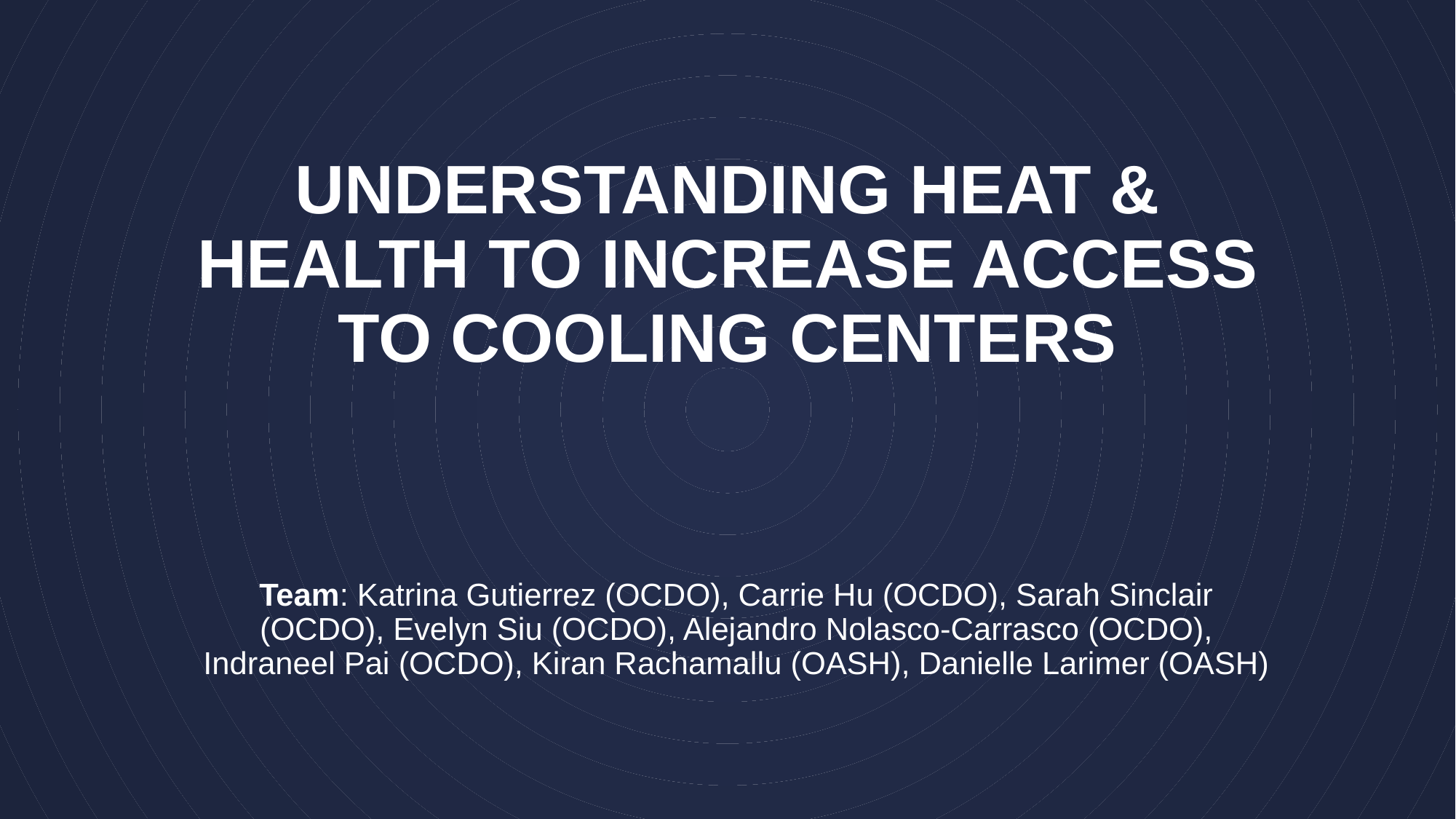

# UNDERSTANDING HEAT & HEALTH TO INCREASE ACCESS TO COOLING CENTERS
Team: Katrina Gutierrez (OCDO), Carrie Hu (OCDO), Sarah Sinclair (OCDO), Evelyn Siu (OCDO), Alejandro Nolasco-Carrasco (OCDO), Indraneel Pai (OCDO), Kiran Rachamallu (OASH), Danielle Larimer (OASH)